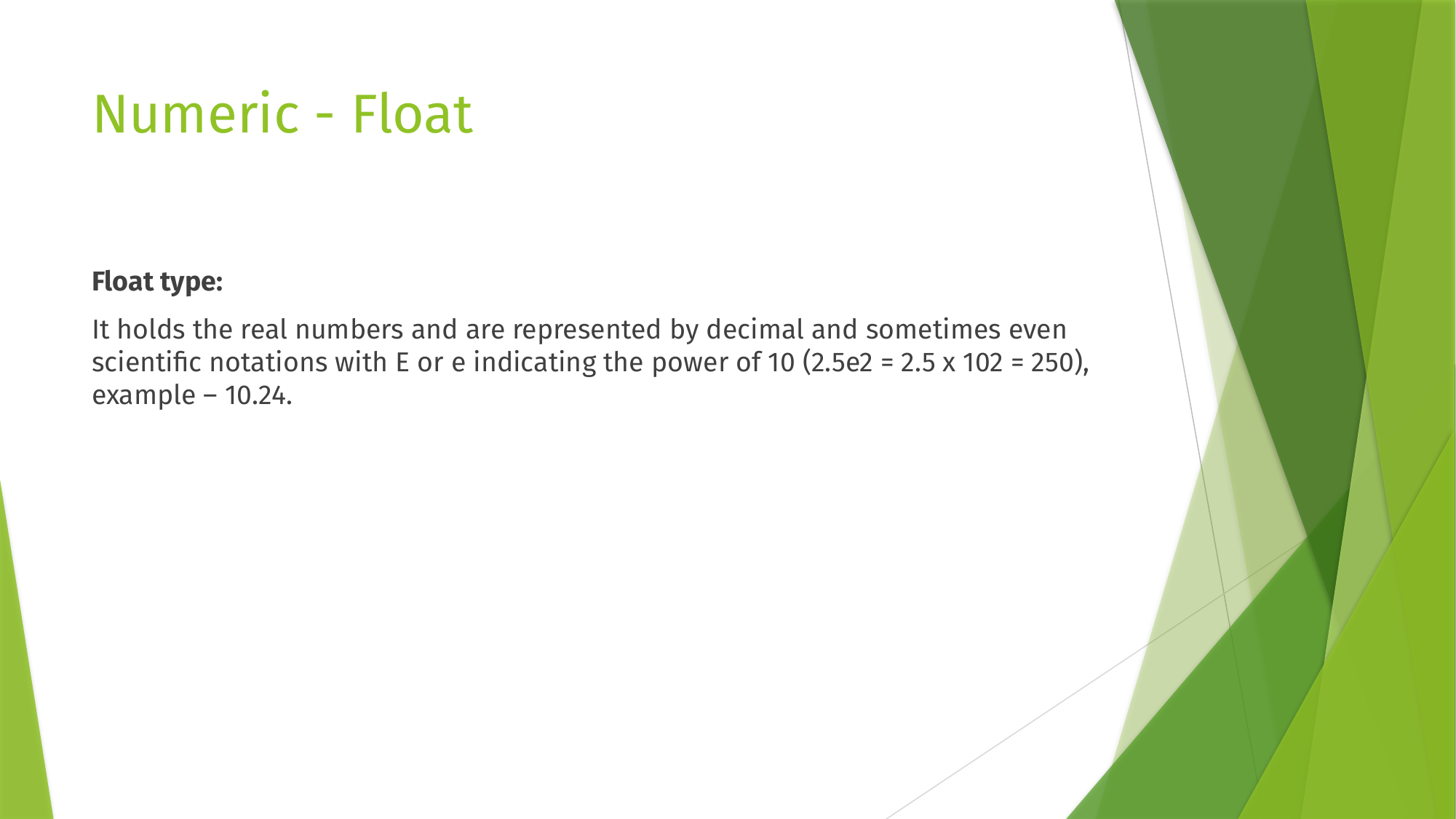

# Numeric - Float
Float type:
It holds the real numbers and are represented by decimal and sometimes even scientific notations with E or e indicating the power of 10 (2.5e2 = 2.5 x 102 = 250), example – 10.24.